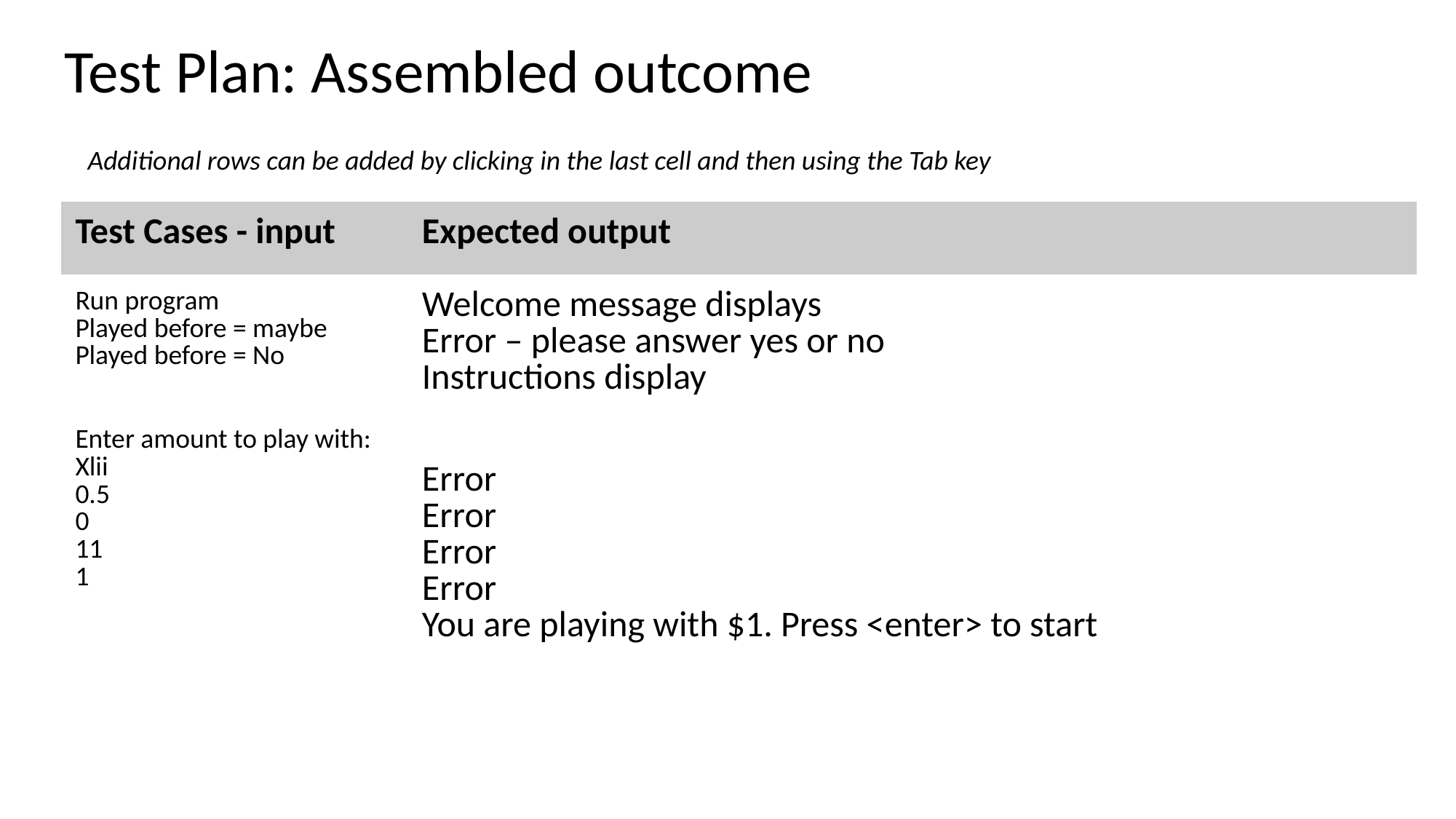

# Test Plan: Assembled outcome
Additional rows can be added by clicking in the last cell and then using the Tab key
| Test Cases - input | Expected output |
| --- | --- |
| Run program Played before = maybe Played before = No | Welcome message displays Error – please answer yes or no Instructions display |
| Enter amount to play with: Xlii 0.5 0 11 1 | Error Error Error Error You are playing with $1. Press <enter> to start |